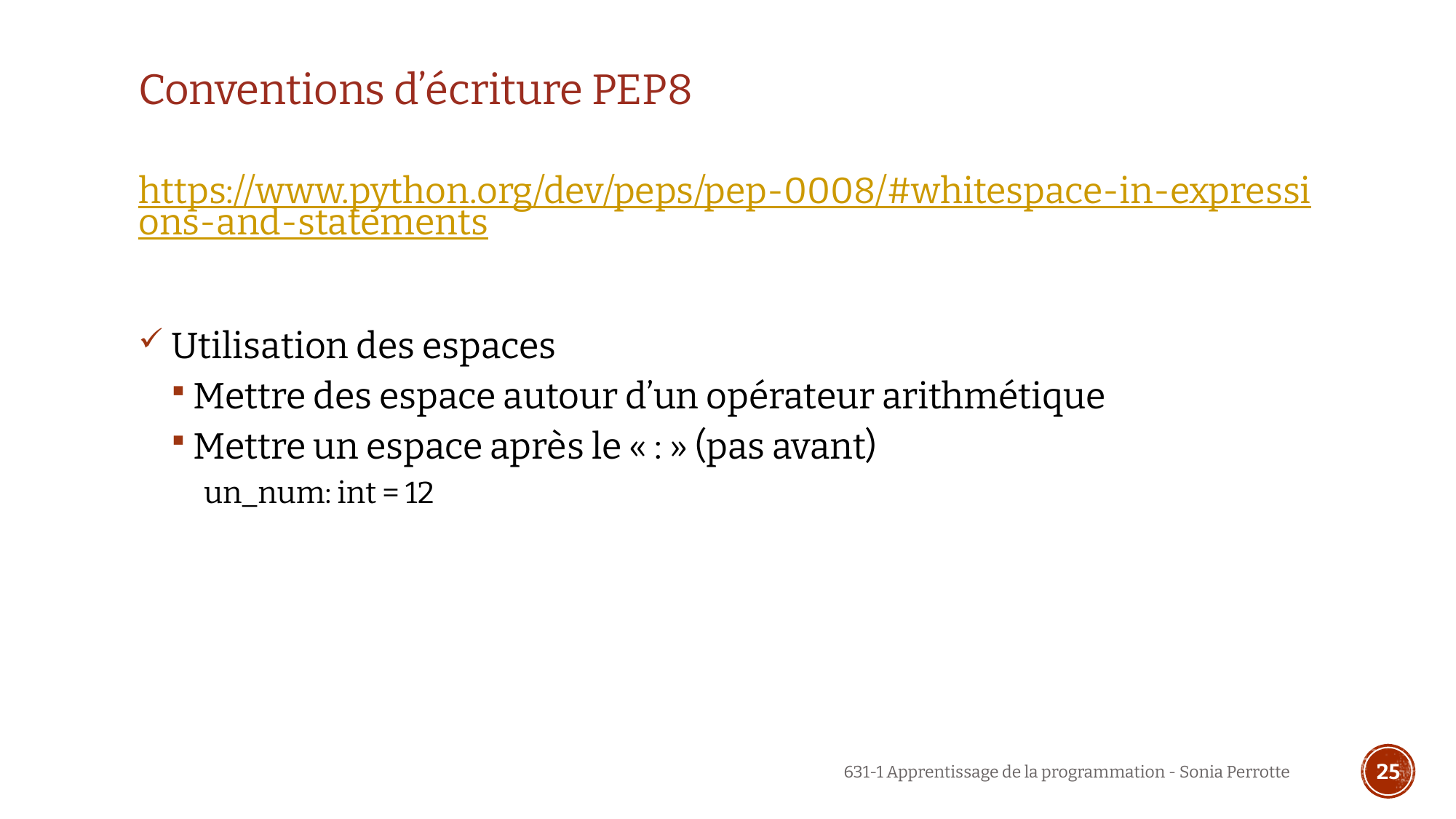

# Conventions d’écriture PEP8
https://www.python.org/dev/peps/pep-0008/#whitespace-in-expressions-and-statements

 Utilisation des espaces
Mettre des espace autour d’un opérateur arithmétique
Mettre un espace après le « : » (pas avant)
un_num: int = 12

631-1 Apprentissage de la programmation - Sonia Perrotte
25